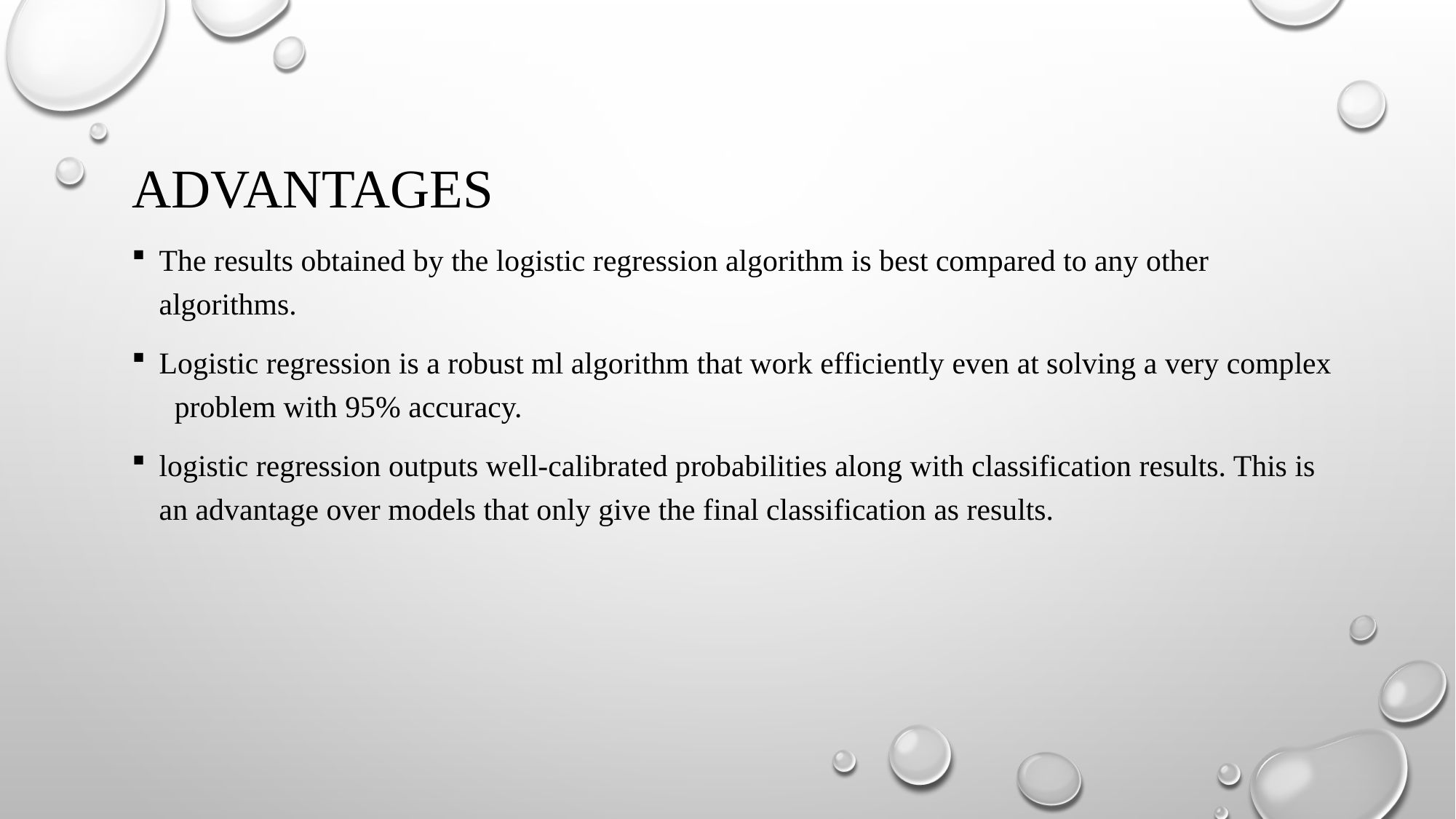

Advantages
The results obtained by the logistic regression algorithm is best compared to any other algorithms.
Logistic regression is a robust ml algorithm that work efficiently even at solving a very complex    problem with 95% accuracy.
logistic regression outputs well-calibrated probabilities along with classification results. This is an advantage over models that only give the final classification as results.